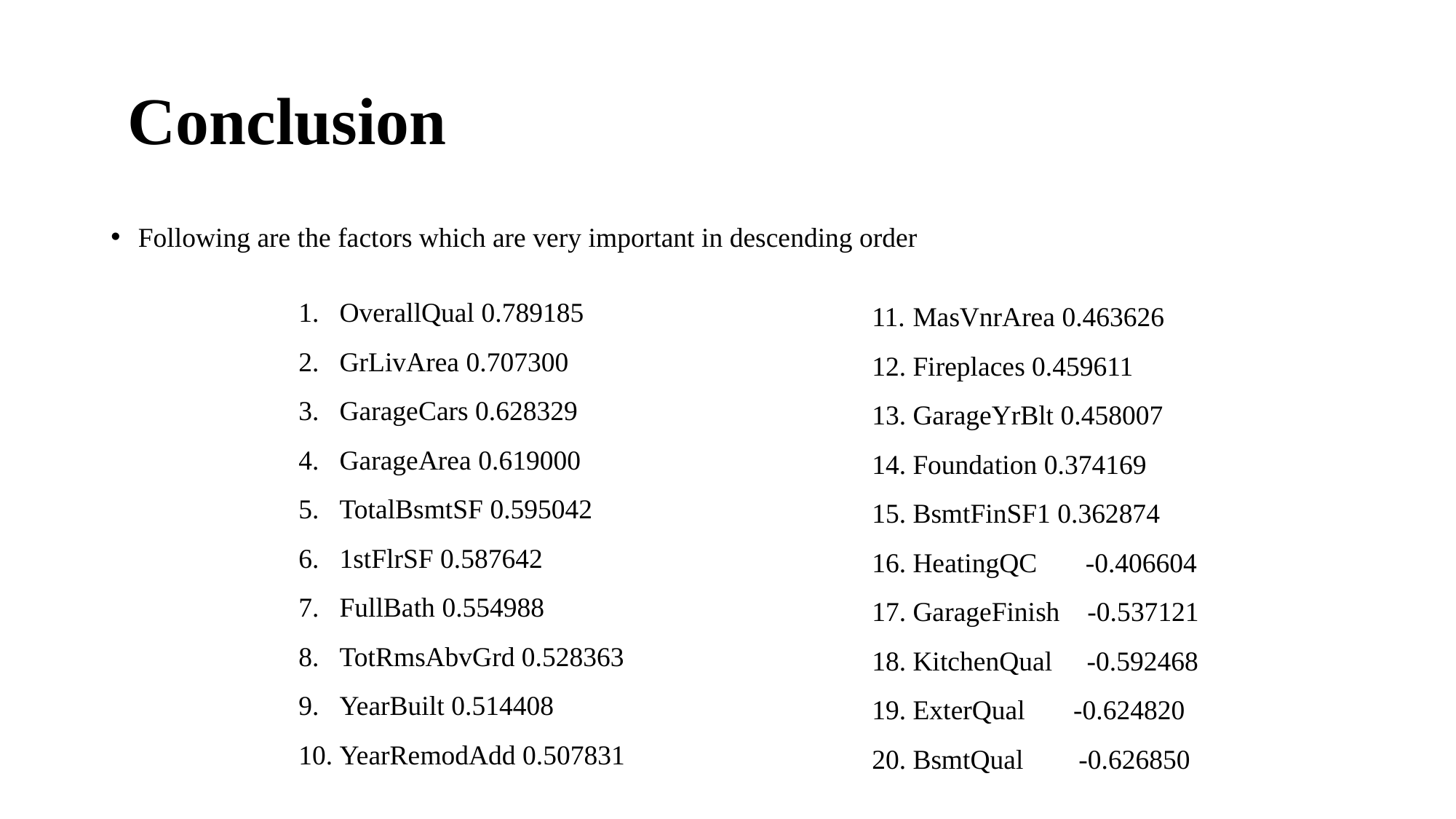

# Conclusion
Following are the factors which are very important in descending order

OverallQual 0.789185
GrLivArea 0.707300
GarageCars 0.628329
GarageArea 0.619000
TotalBsmtSF 0.595042
1stFlrSF 0.587642
FullBath 0.554988
TotRmsAbvGrd 0.528363
YearBuilt 0.514408
YearRemodAdd 0.507831
MasVnrArea 0.463626
Fireplaces 0.459611
GarageYrBlt 0.458007
Foundation 0.374169
BsmtFinSF1 0.362874
HeatingQC       -0.406604
GarageFinish    -0.537121
KitchenQual     -0.592468
ExterQual       -0.624820
BsmtQual        -0.626850